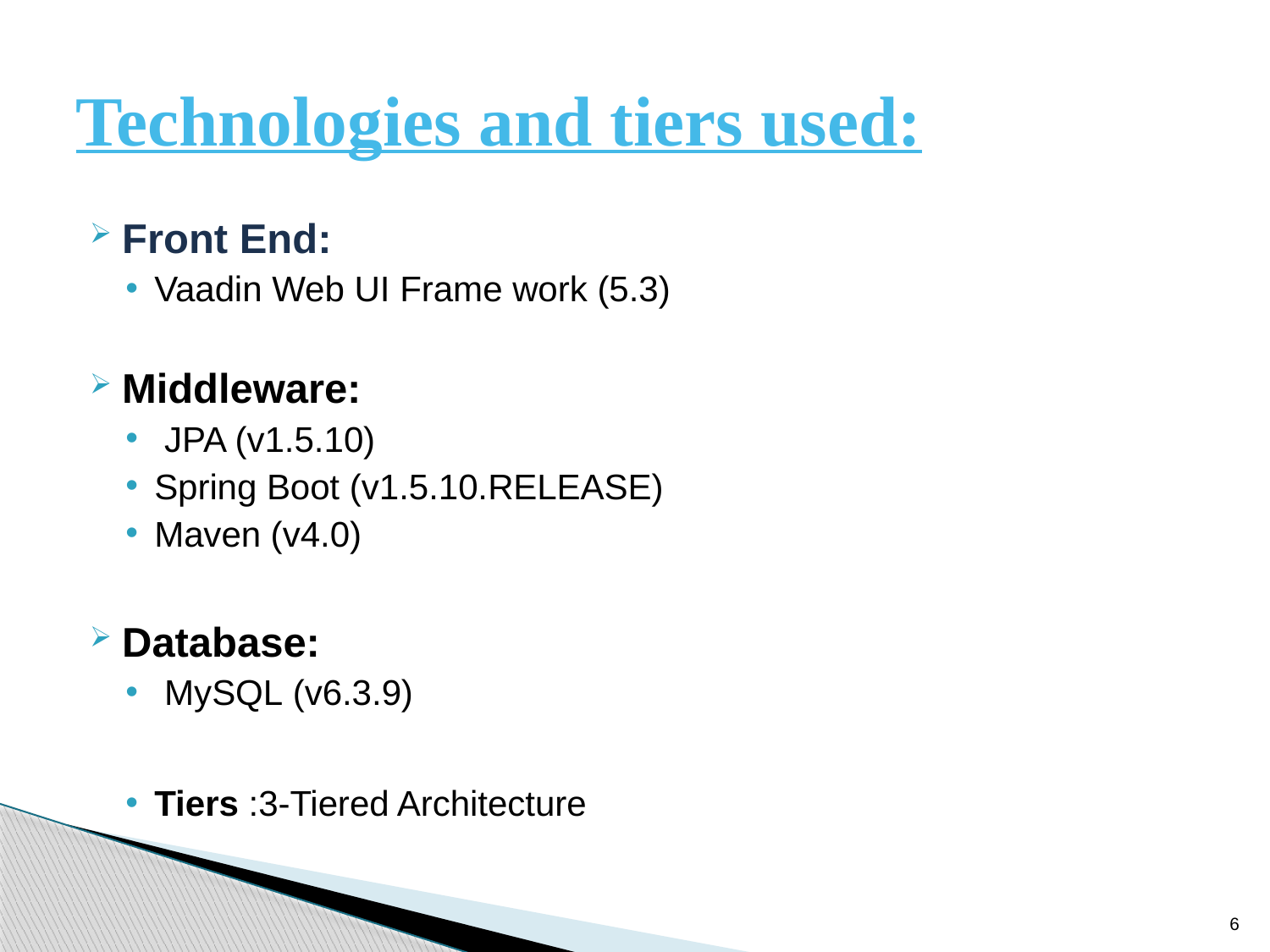

# Technologies and tiers used:
Front End:
Vaadin Web UI Frame work (5.3)

Middleware:
 JPA (v1.5.10)
Spring Boot (v1.5.10.RELEASE)
Maven (v4.0)

Database:
 MySQL (v6.3.9)

Tiers :3-Tiered Architecture
6